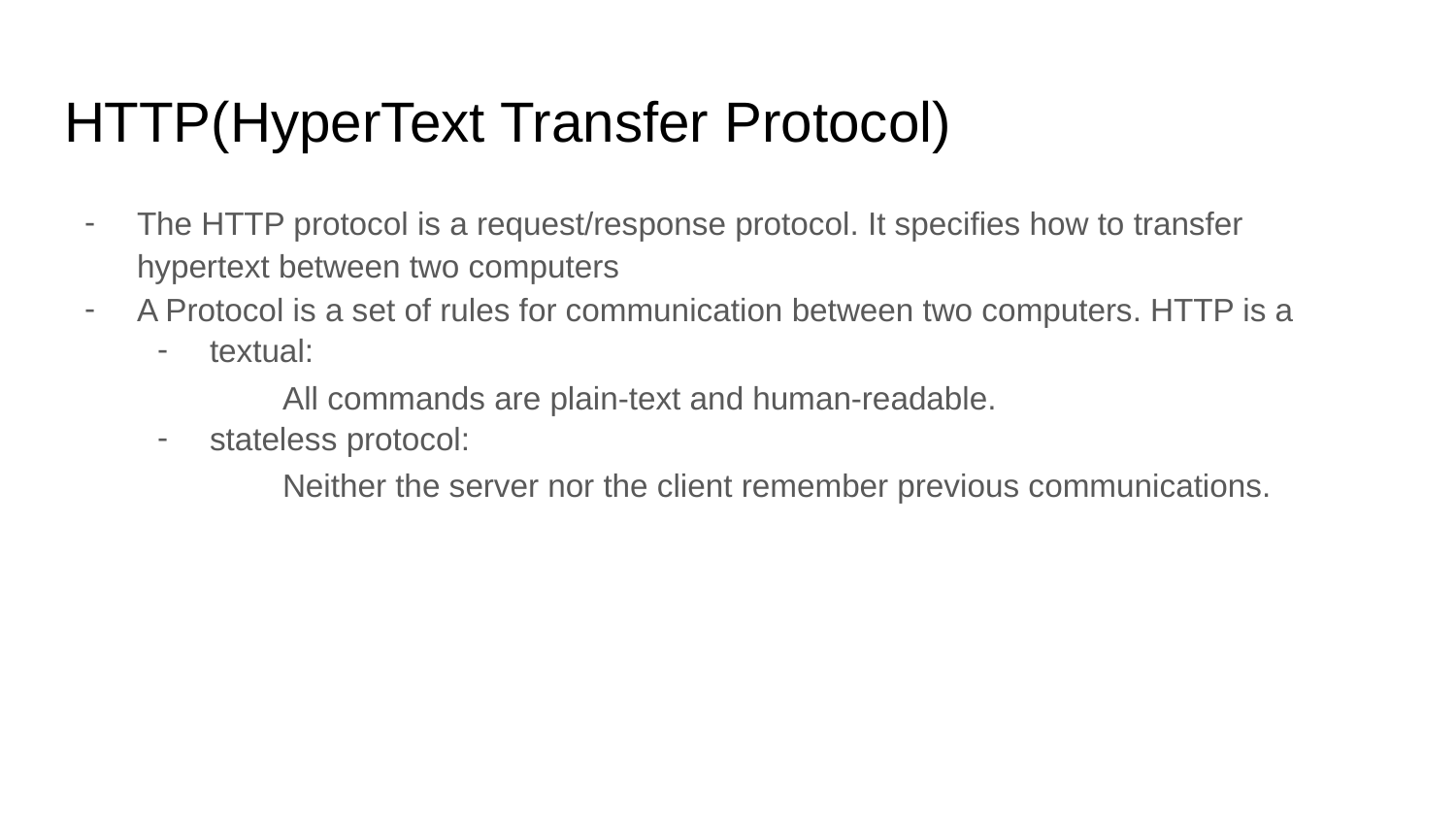

# HTTP(HyperText Transfer Protocol)
The HTTP protocol is a request/response protocol. It specifies how to transfer hypertext between two computers
A Protocol is a set of rules for communication between two computers. HTTP is a
textual:
All commands are plain-text and human-readable.
stateless protocol:
Neither the server nor the client remember previous communications.